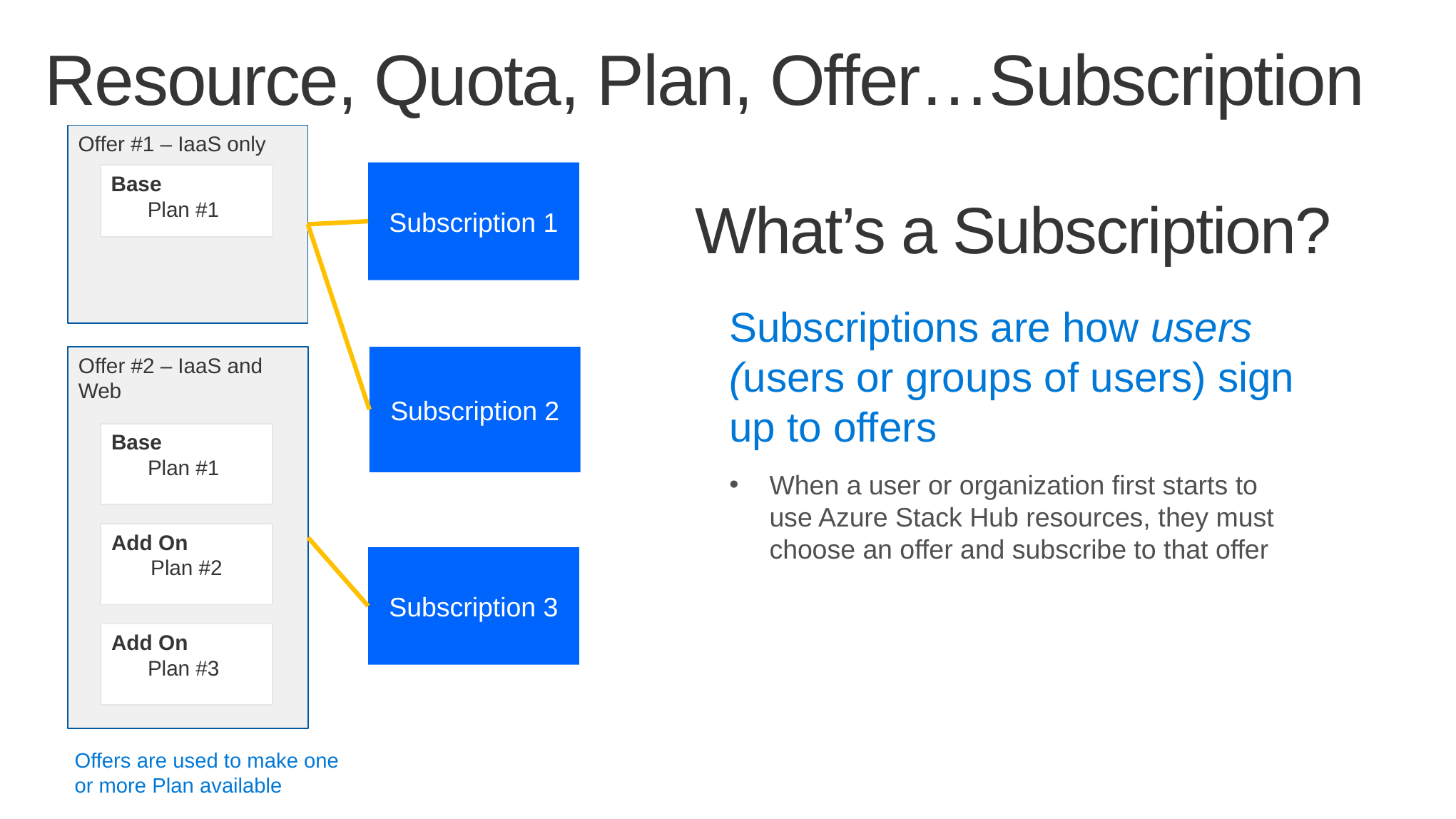

Resource, Quota, Plan, Offer…Subscription
Offer #1 – IaaS only
Base
Plan #1
Subscription 1
What’s a Subscription?
Subscriptions are how users (users or groups of users) sign up to offers
When a user or organization first starts to use Azure Stack Hub resources, they must choose an offer and subscribe to that offer
Offer #2 – IaaS and Web
Base
Plan #1
Add On
Plan #2
Add On
Plan #3

Subscription 2
Subscription 3
Offers are used to make one or more Plan available